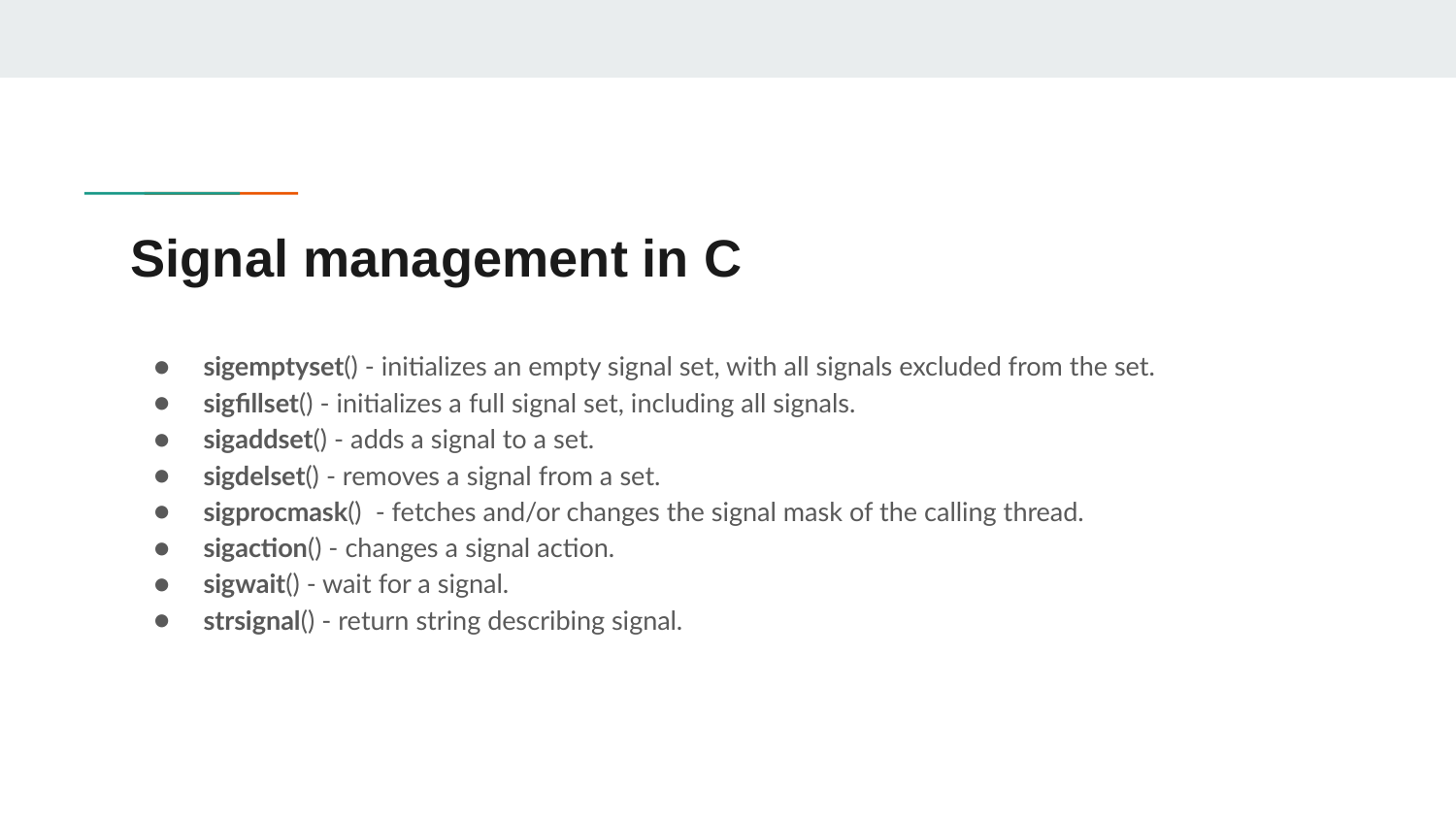

# Signal management in C
sigemptyset() - initializes an empty signal set, with all signals excluded from the set.
sigfillset() - initializes a full signal set, including all signals.
sigaddset() - adds a signal to a set.
sigdelset() - removes a signal from a set.
sigprocmask()  - fetches and/or changes the signal mask of the calling thread.
sigaction() - changes a signal action.
sigwait() - wait for a signal.
strsignal() - return string describing signal.